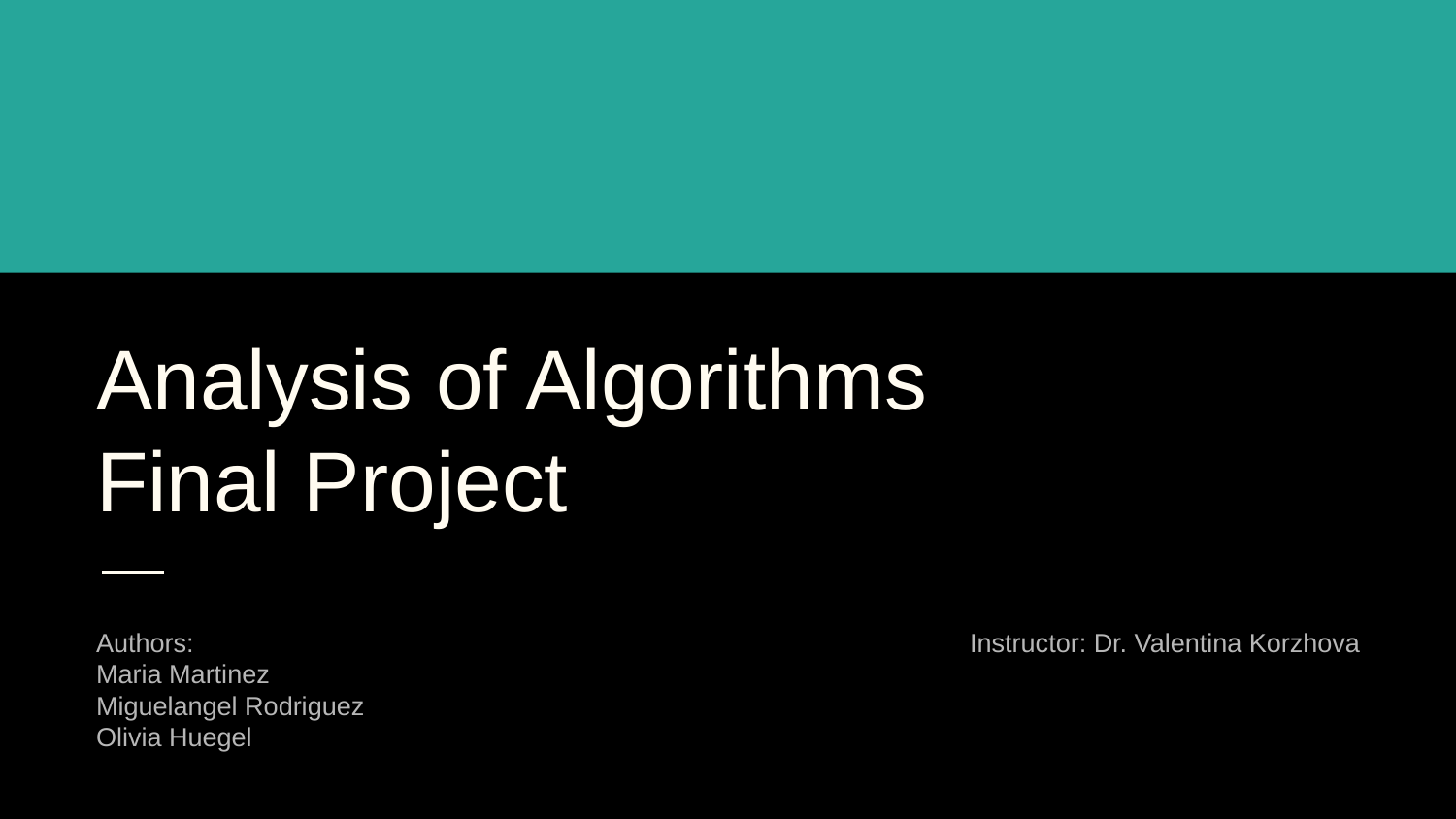

# Analysis of Algorithms
Final Project
Authors:						Instructor: Dr. Valentina Korzhova
Maria Martinez
Miguelangel Rodriguez
Olivia Huegel